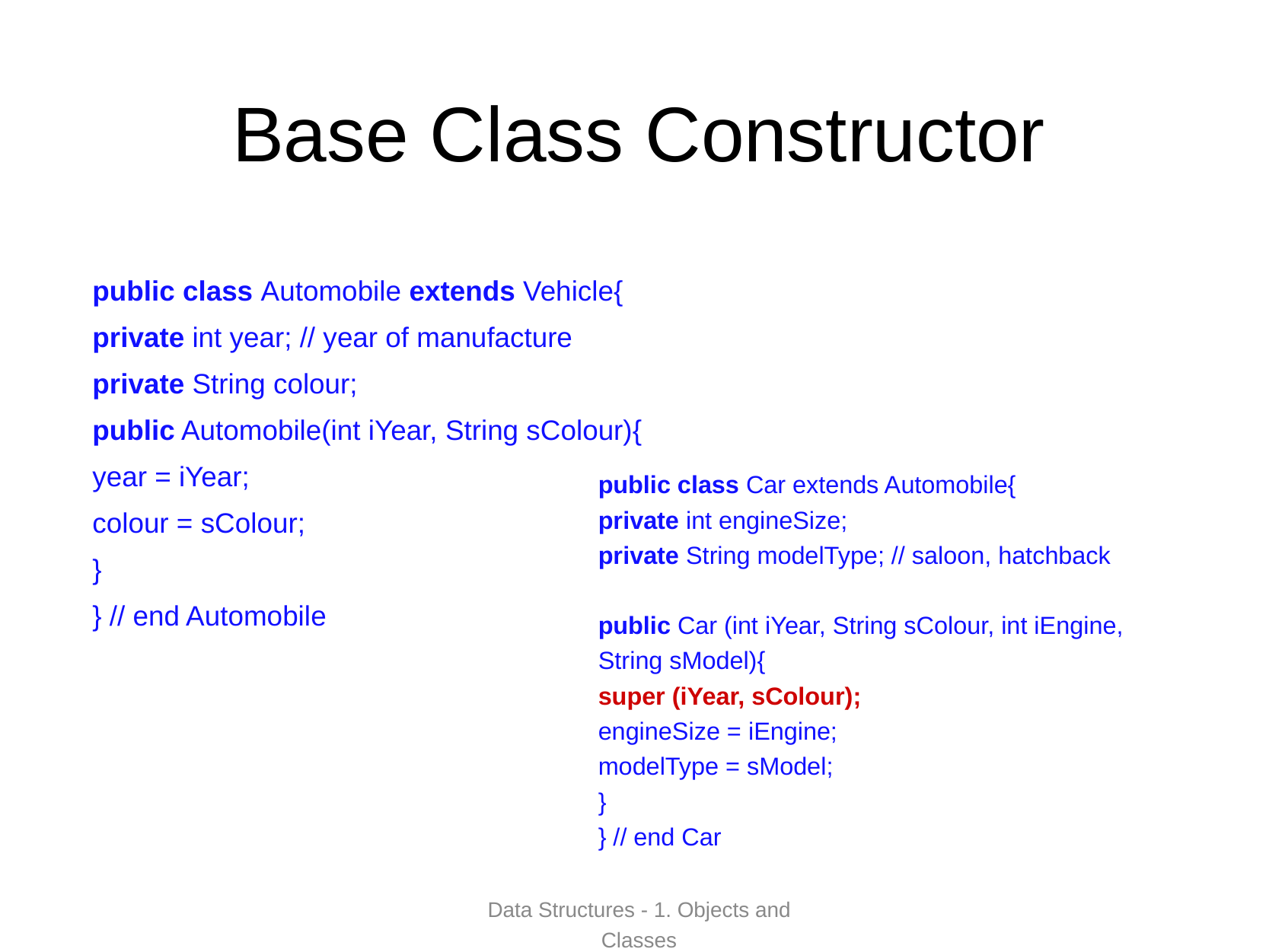

# Base Class Constructor
public class Automobile extends Vehicle{
private int year; // year of manufacture
private String colour;
public Automobile(int iYear, String sColour){
year = iYear;
colour = sColour;
}
} // end Automobile
public class Car extends Automobile{
private int engineSize;
private String modelType; // saloon, hatchback

public Car (int iYear, String sColour, int iEngine,
String sModel){
super (iYear, sColour);
engineSize = iEngine;
modelType = sModel;
}
} // end Car

Data Structures - 1. Objects and Classes